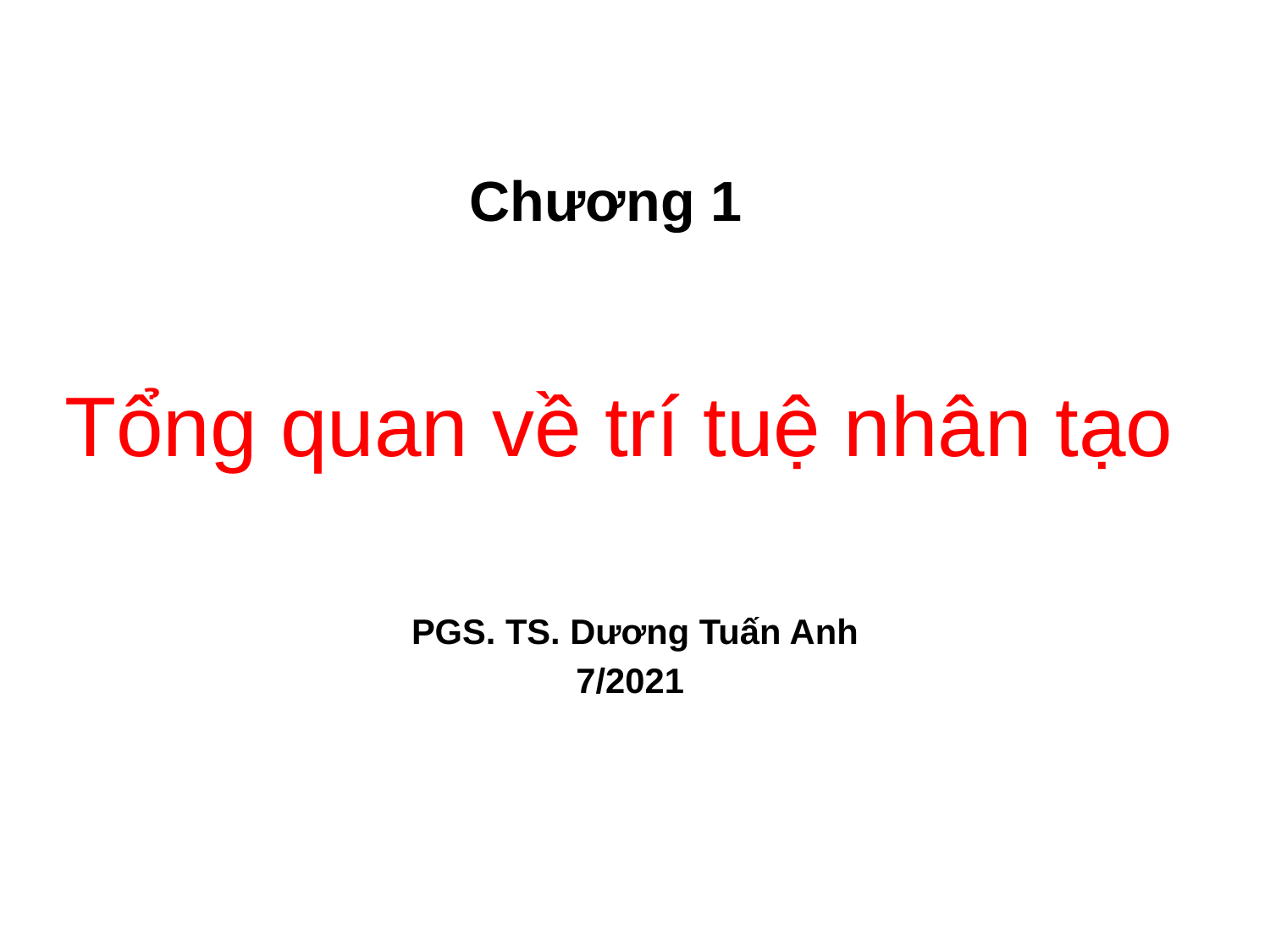

Chương 1

# Tổng quan về trí tuệ nhân tạo
PGS. TS. Dương Tuấn Anh
7/2021